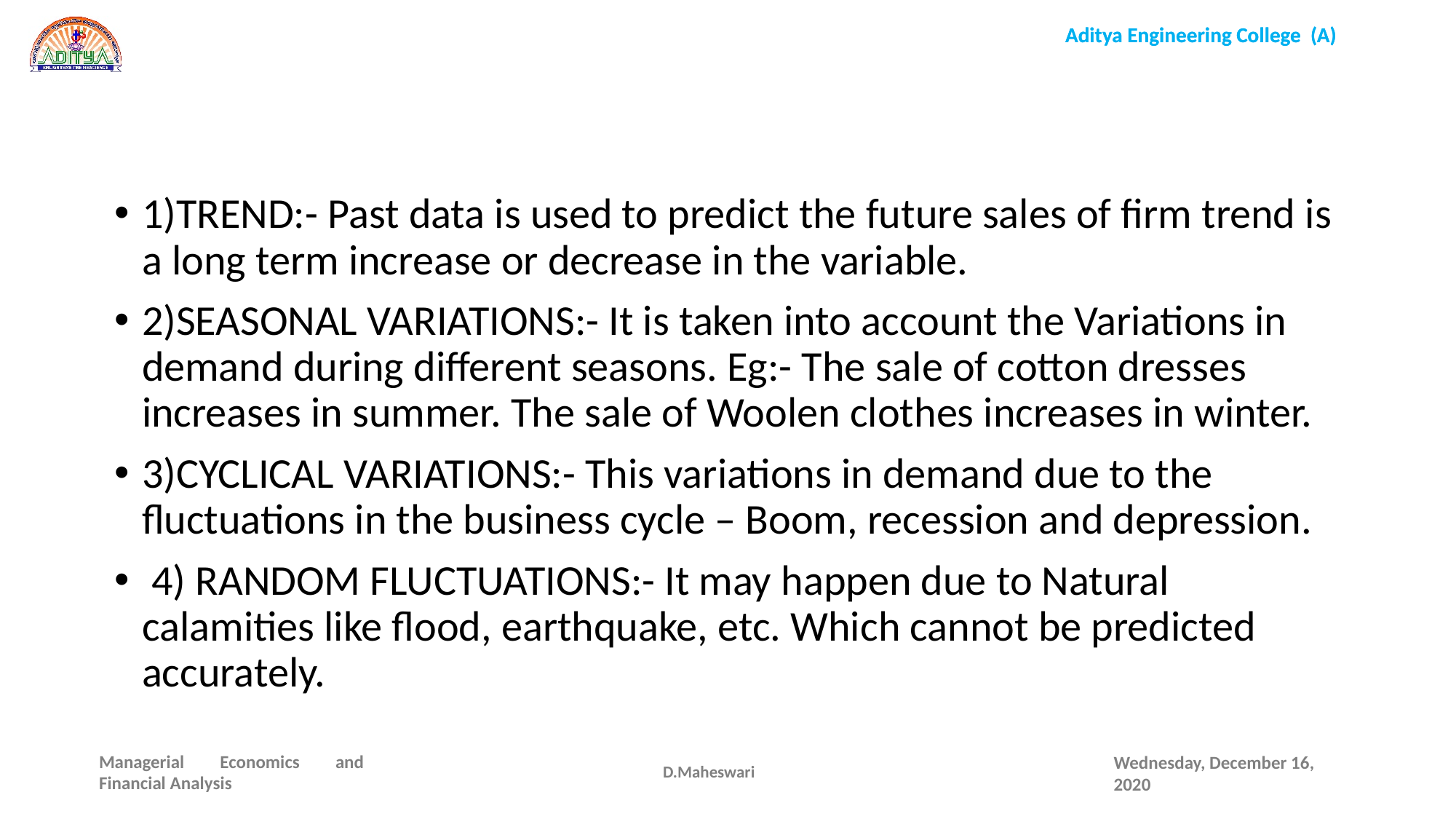

1)TREND:- Past data is used to predict the future sales of firm trend is a long term increase or decrease in the variable.
2)SEASONAL VARIATIONS:- It is taken into account the Variations in demand during different seasons. Eg:- The sale of cotton dresses increases in summer. The sale of Woolen clothes increases in winter.
3)CYCLICAL VARIATIONS:- This variations in demand due to the fluctuations in the business cycle – Boom, recession and depression.
 4) RANDOM FLUCTUATIONS:- It may happen due to Natural calamities like flood, earthquake, etc. Which cannot be predicted accurately.
D.Maheswari
Wednesday, December 16, 2020